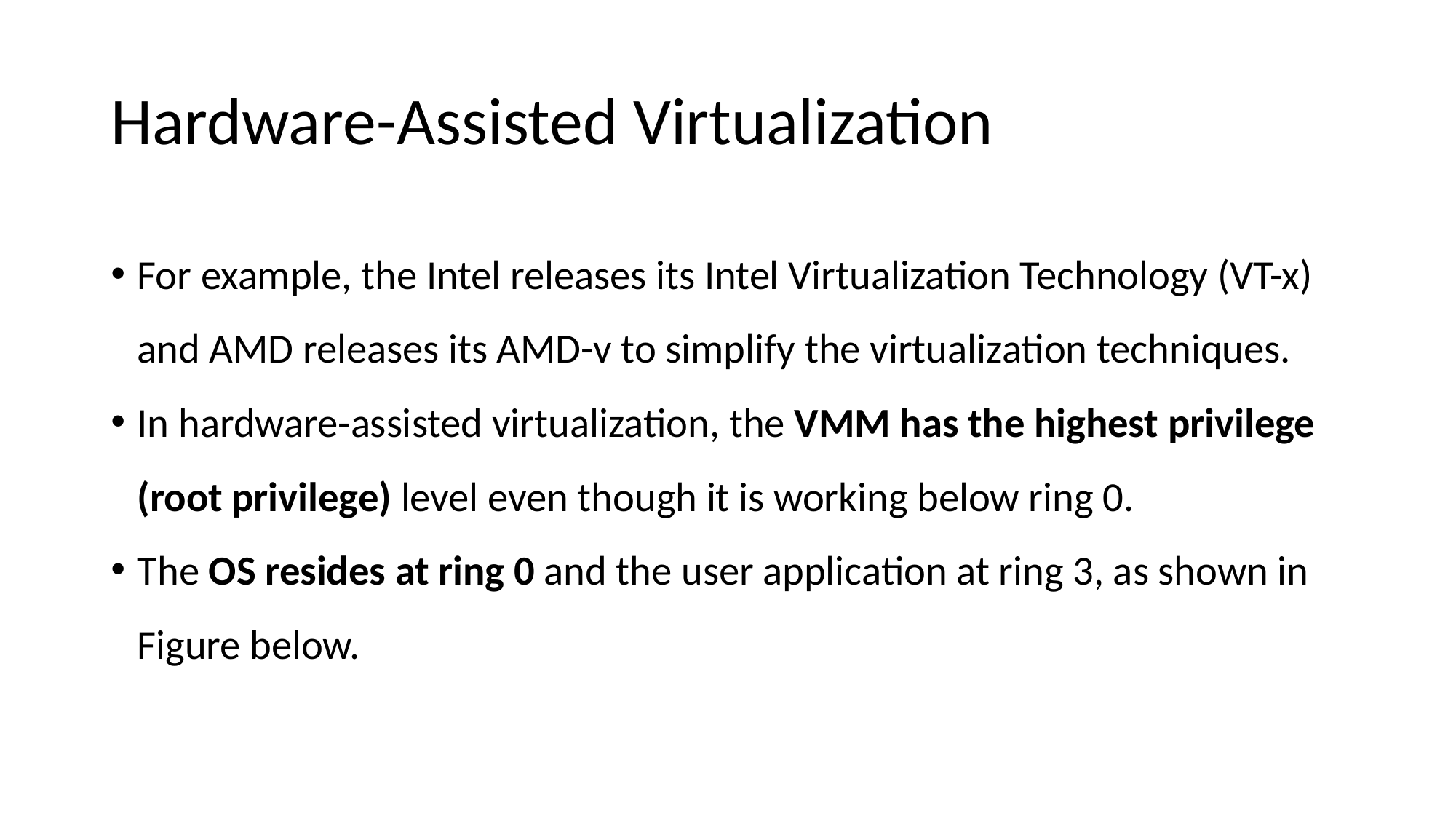

# Hardware-Assisted Virtualization
For example, the Intel releases its Intel Virtualization Technology (VT-x) and AMD releases its AMD-v to simplify the virtualization techniques.
In hardware-assisted virtualization, the VMM has the highest privilege (root privilege) level even though it is working below ring 0.
The OS resides at ring 0 and the user application at ring 3, as shown in Figure below.